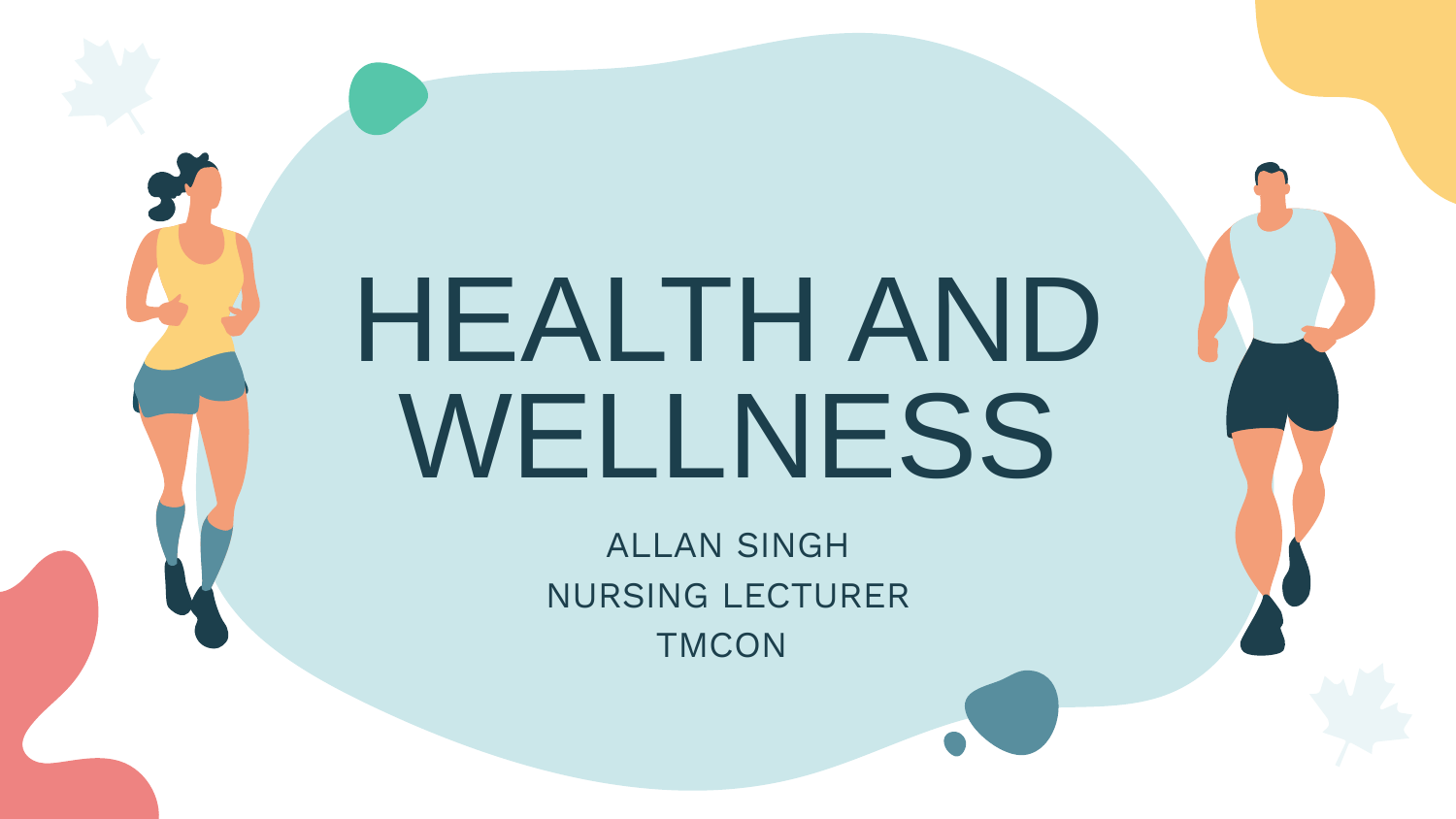

# HEALTH AND WELLNESS

ALLAN SINGH
NURSING LECTURER
TMCON